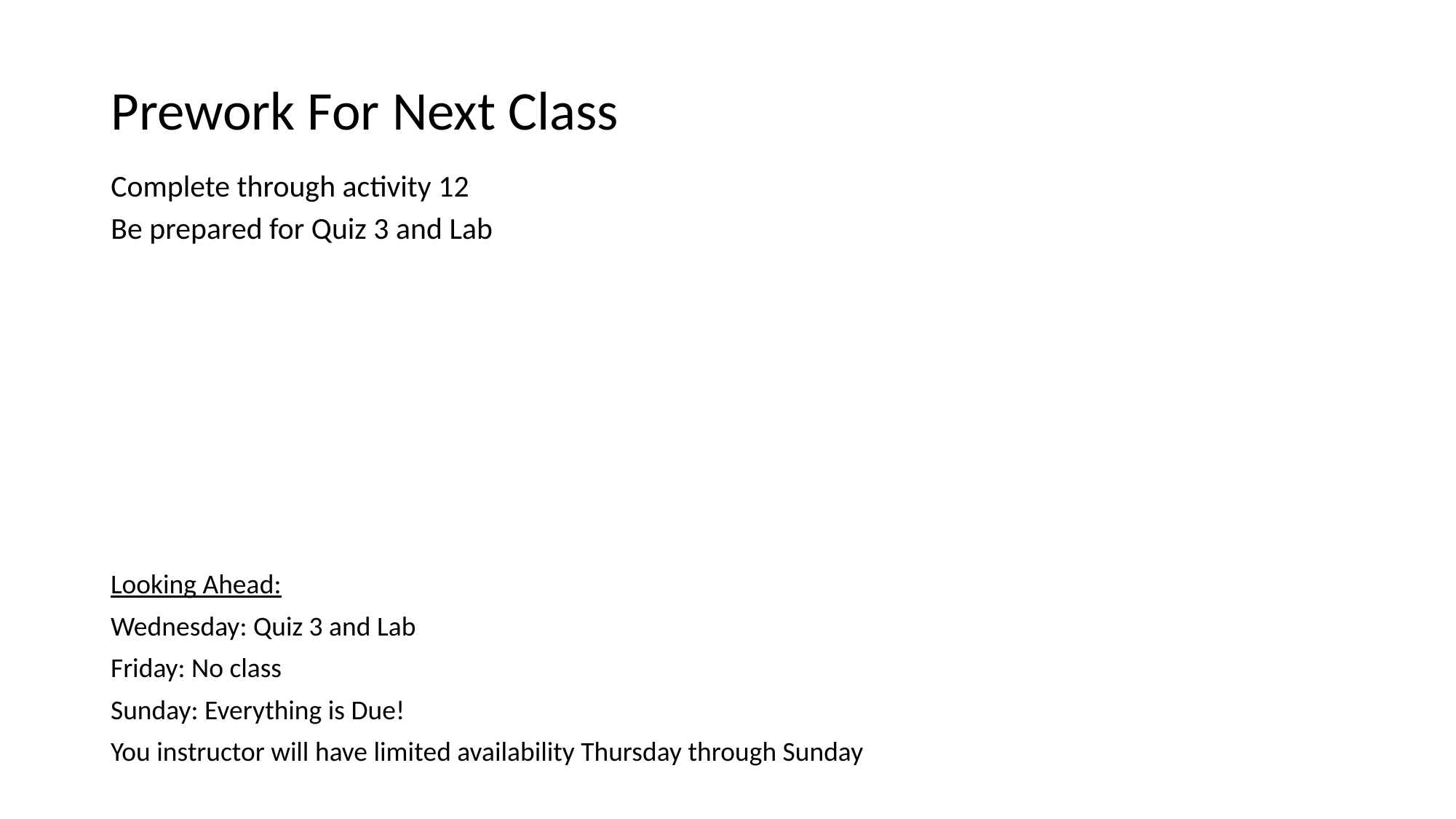

# Prework For Next Class
Complete through activity 12
Be prepared for Quiz 3 and Lab

Looking Ahead:
Wednesday: Quiz 3 and Lab
Friday: No class
Sunday: Everything is Due!
You instructor will have limited availability Thursday through Sunday